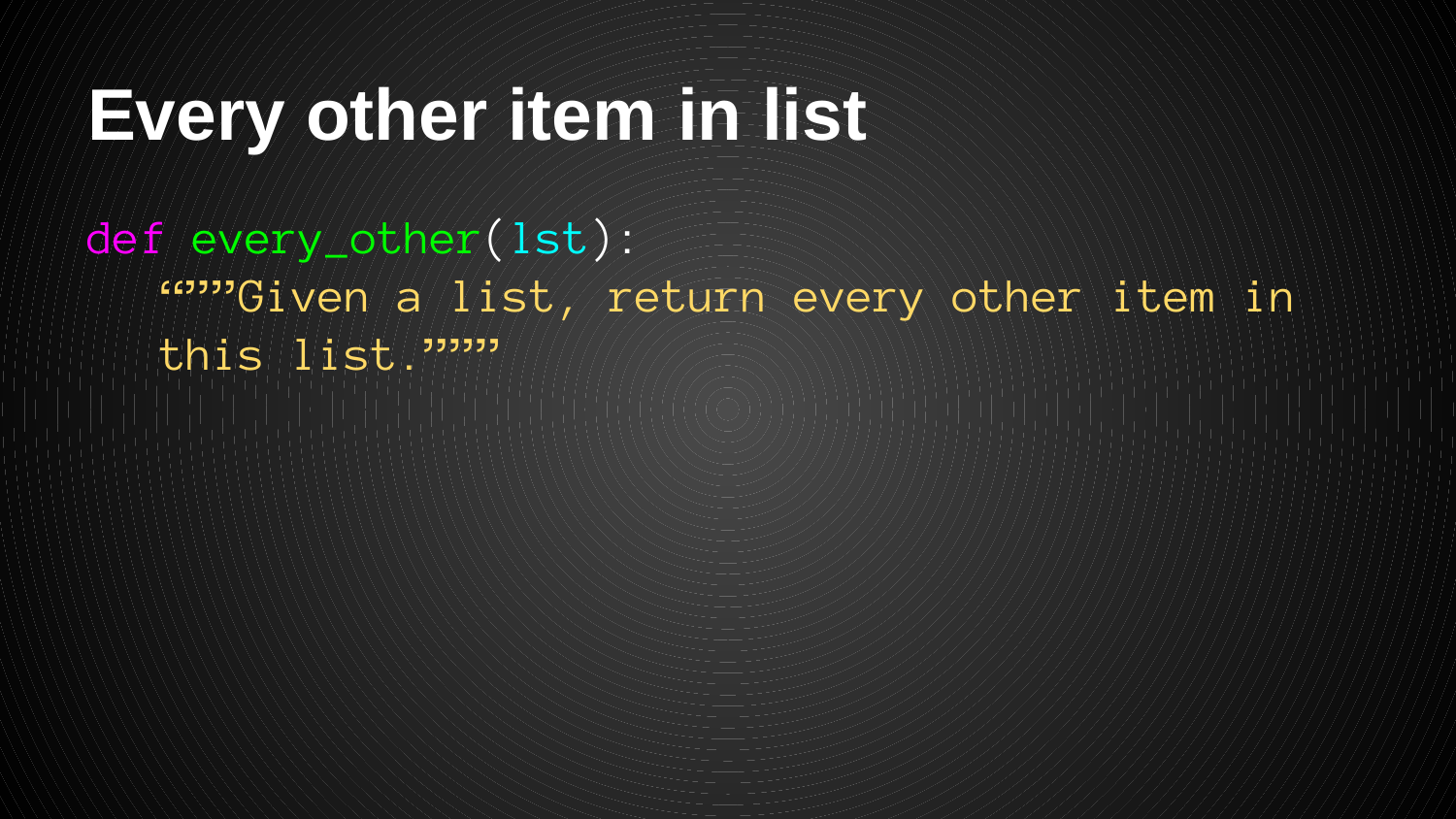

# Every other item in list
def every_other(lst):
“””Given a list, return every other item in this list.”””